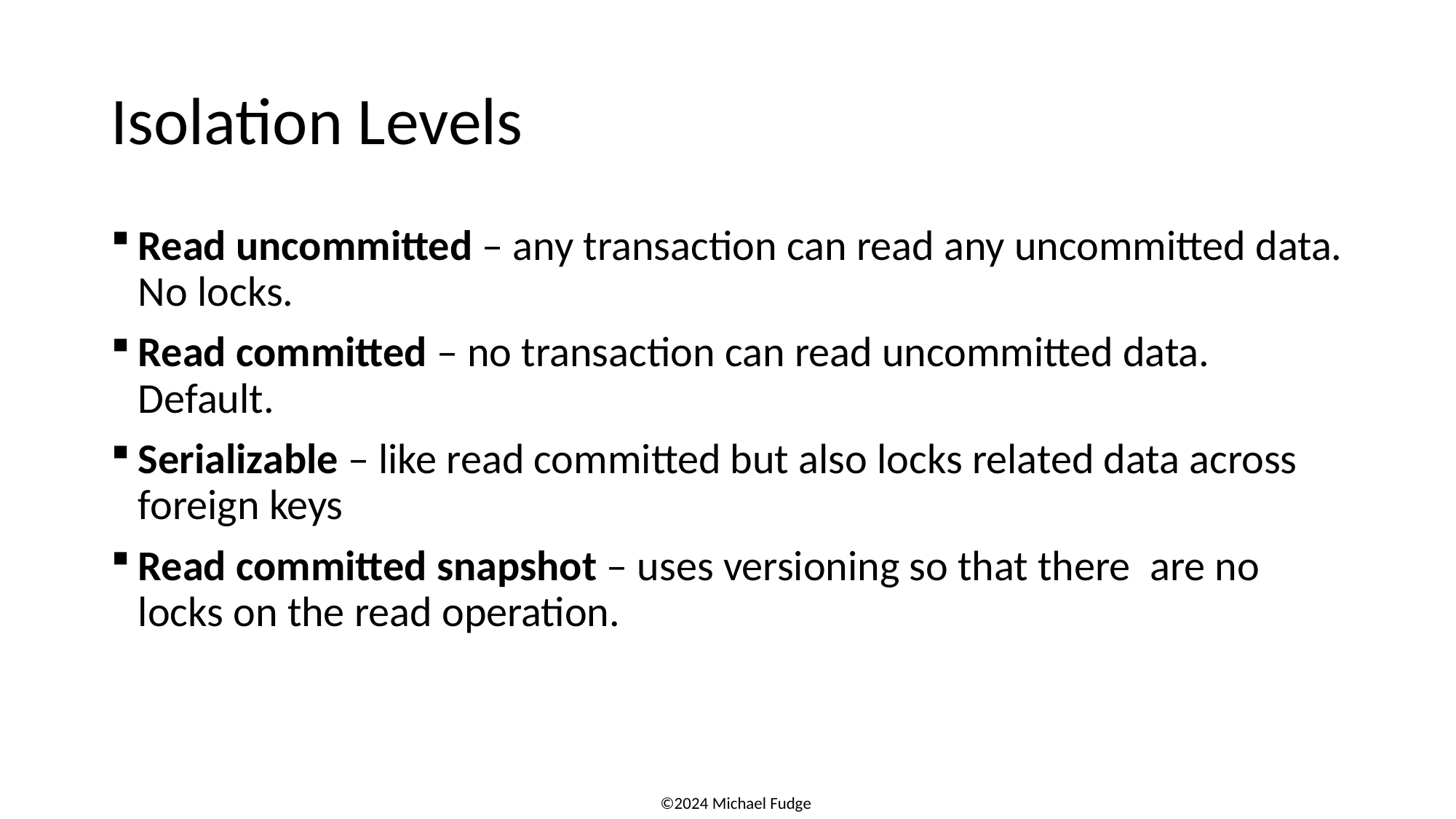

# Isolation Levels
Read uncommitted – any transaction can read any uncommitted data. No locks.
Read committed – no transaction can read uncommitted data. Default.
Serializable – like read committed but also locks related data across foreign keys
Read committed snapshot – uses versioning so that there  are no locks on the read operation.